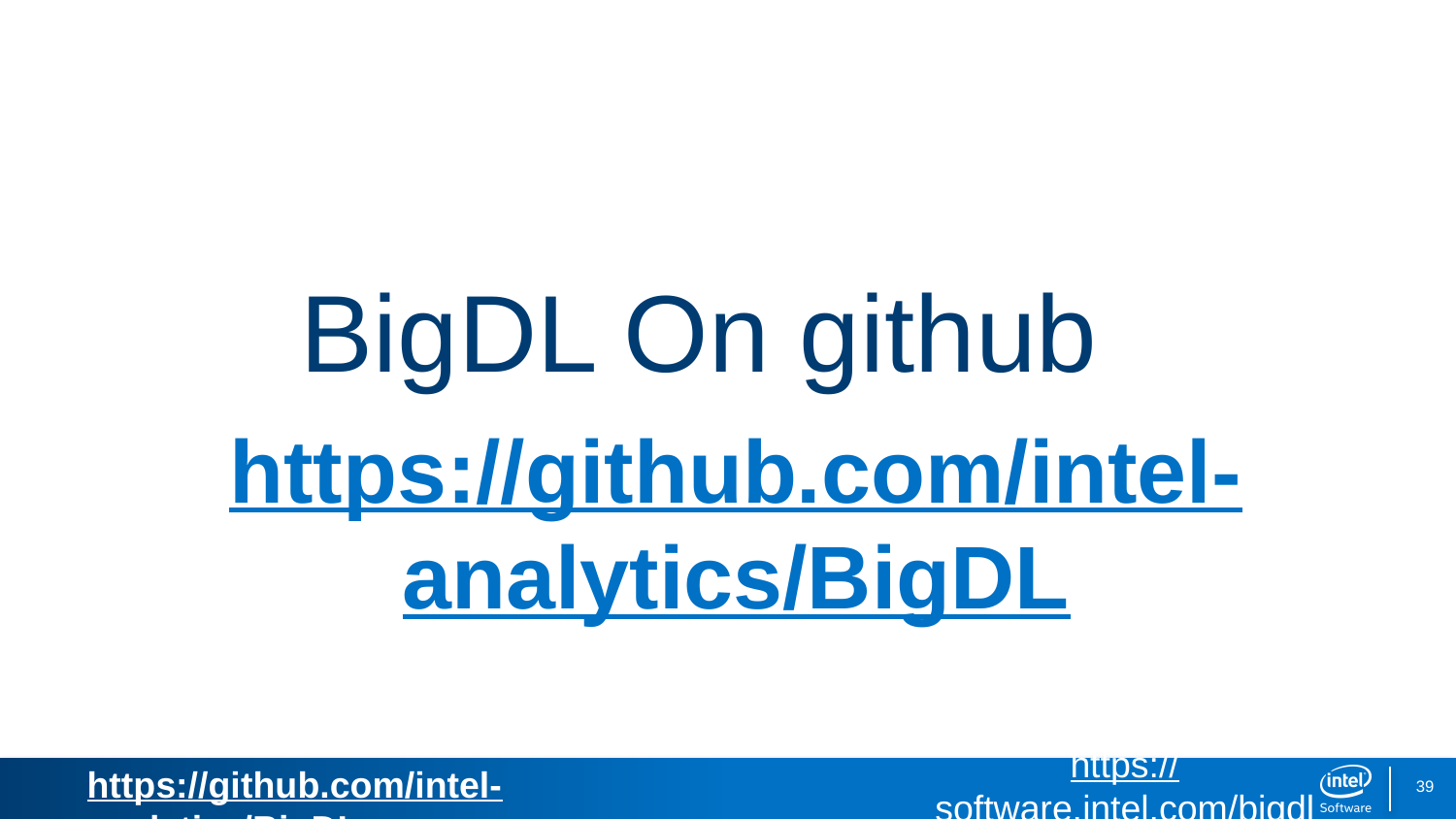

# BigDL On github
https://github.com/intel-analytics/BigDL
https://software.intel.com/bigdl
39